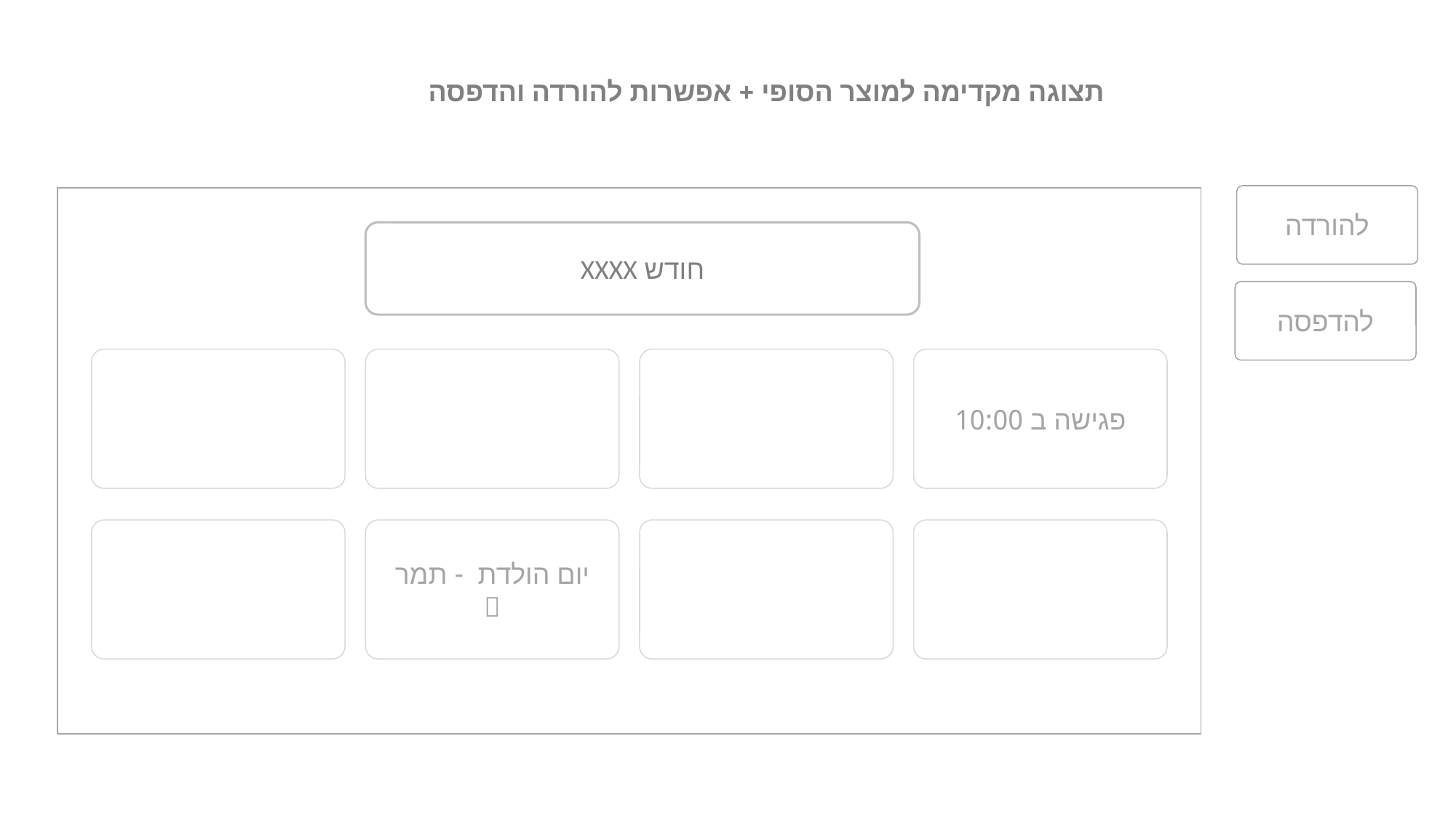

תצוגה מקדימה למוצר הסופי + אפשרות להורדה והדפסה
להורדה

חודש XXXX
להדפסה

פגישה ב 10:00

יום הולדת  - תמר
🤍